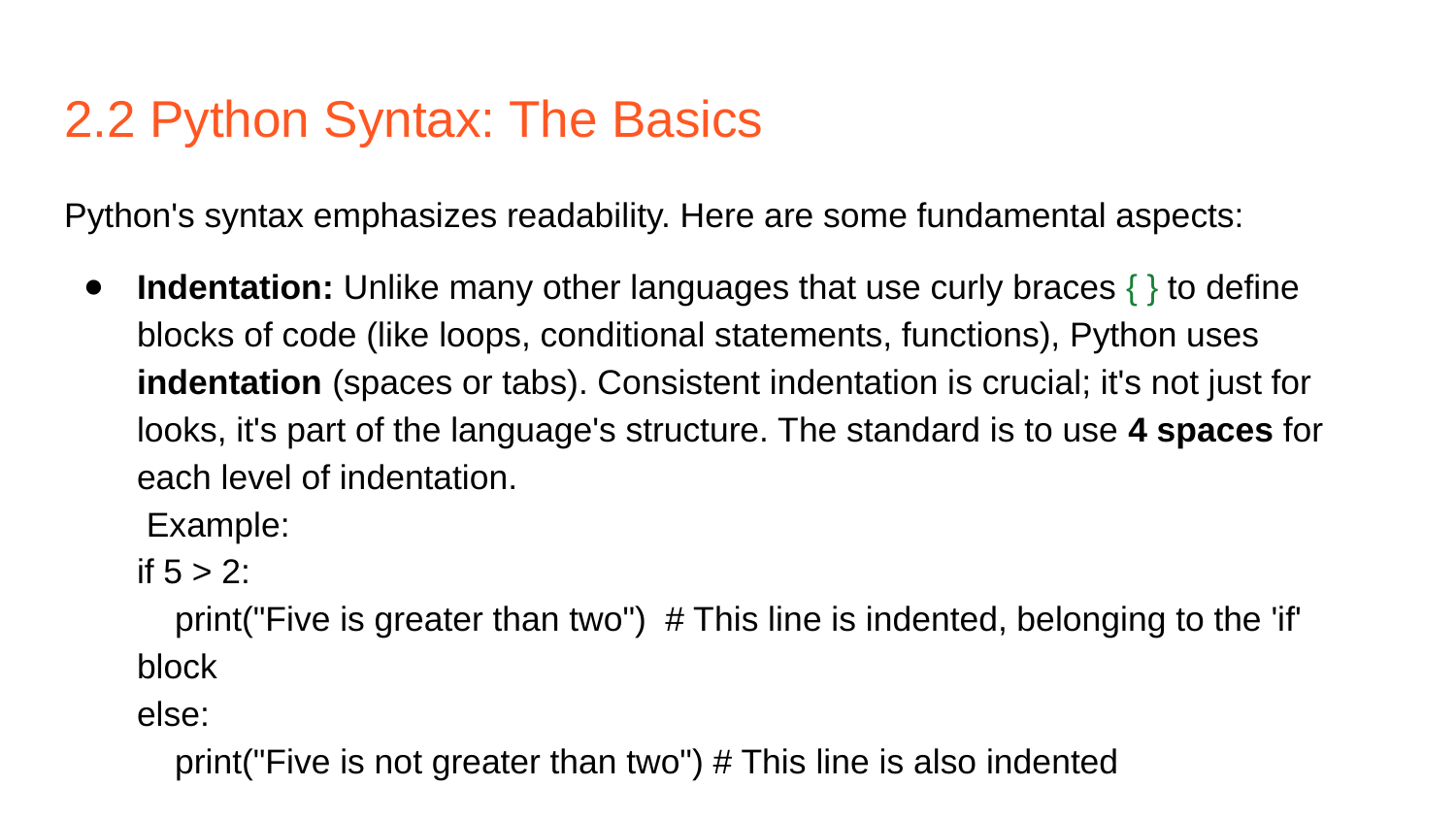

# 2.2 Python Syntax: The Basics
Python's syntax emphasizes readability. Here are some fundamental aspects:
Indentation: Unlike many other languages that use curly braces { } to define blocks of code (like loops, conditional statements, functions), Python uses indentation (spaces or tabs). Consistent indentation is crucial; it's not just for looks, it's part of the language's structure. The standard is to use 4 spaces for each level of indentation.
 Example:
if 5 > 2:
    print("Five is greater than two")  # This line is indented, belonging to the 'if' block
else:
    print("Five is not greater than two") # This line is also indented